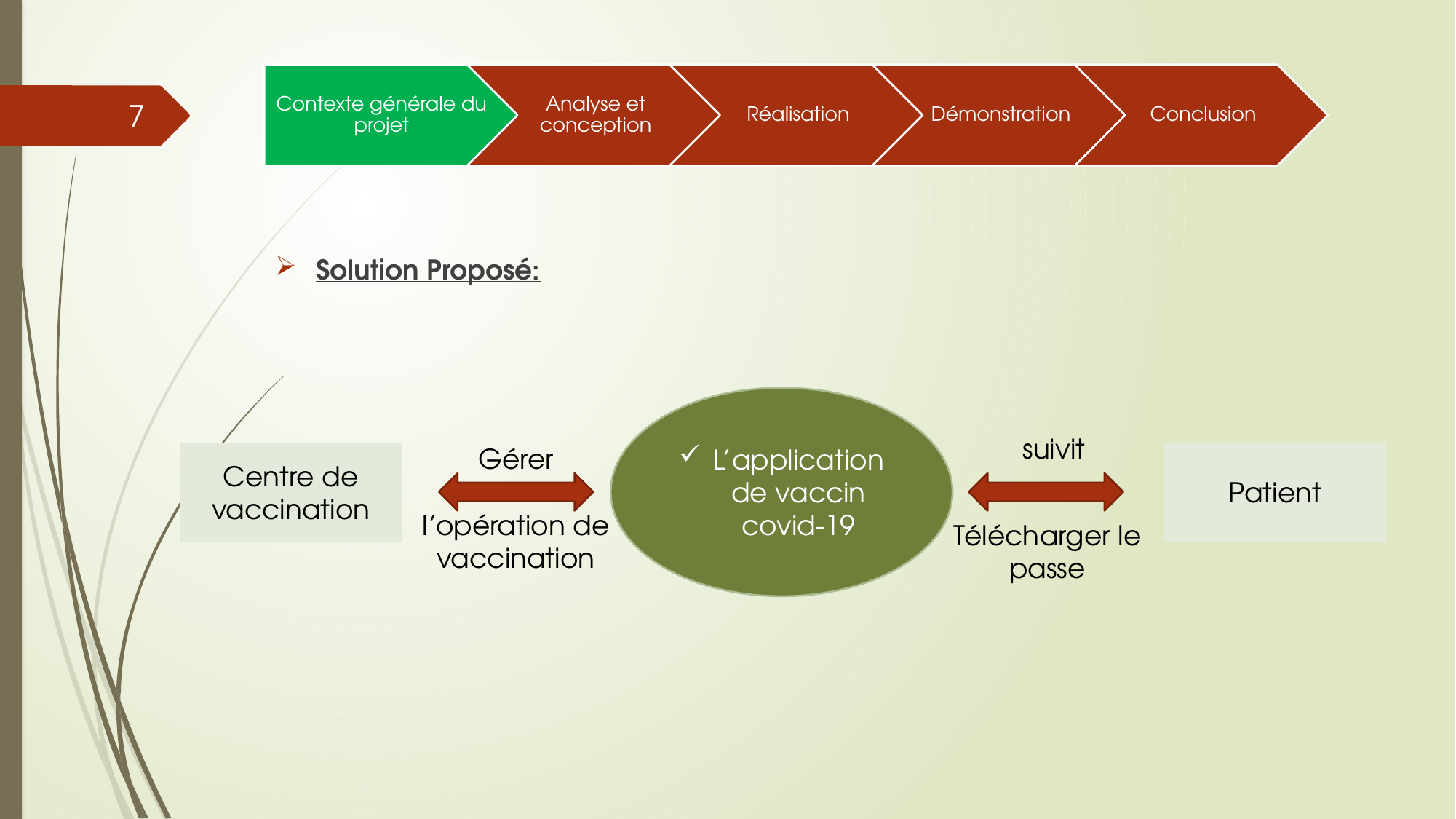

Contexte générale du projet
Analyse et conception
Réalisation
Démonstration
Conclusion
7
Solution Proposé:

Gérer
L’application de vaccin covid-19
suivit
Patient
Centre de vaccination

l’opération de vaccination
Télécharger le passe